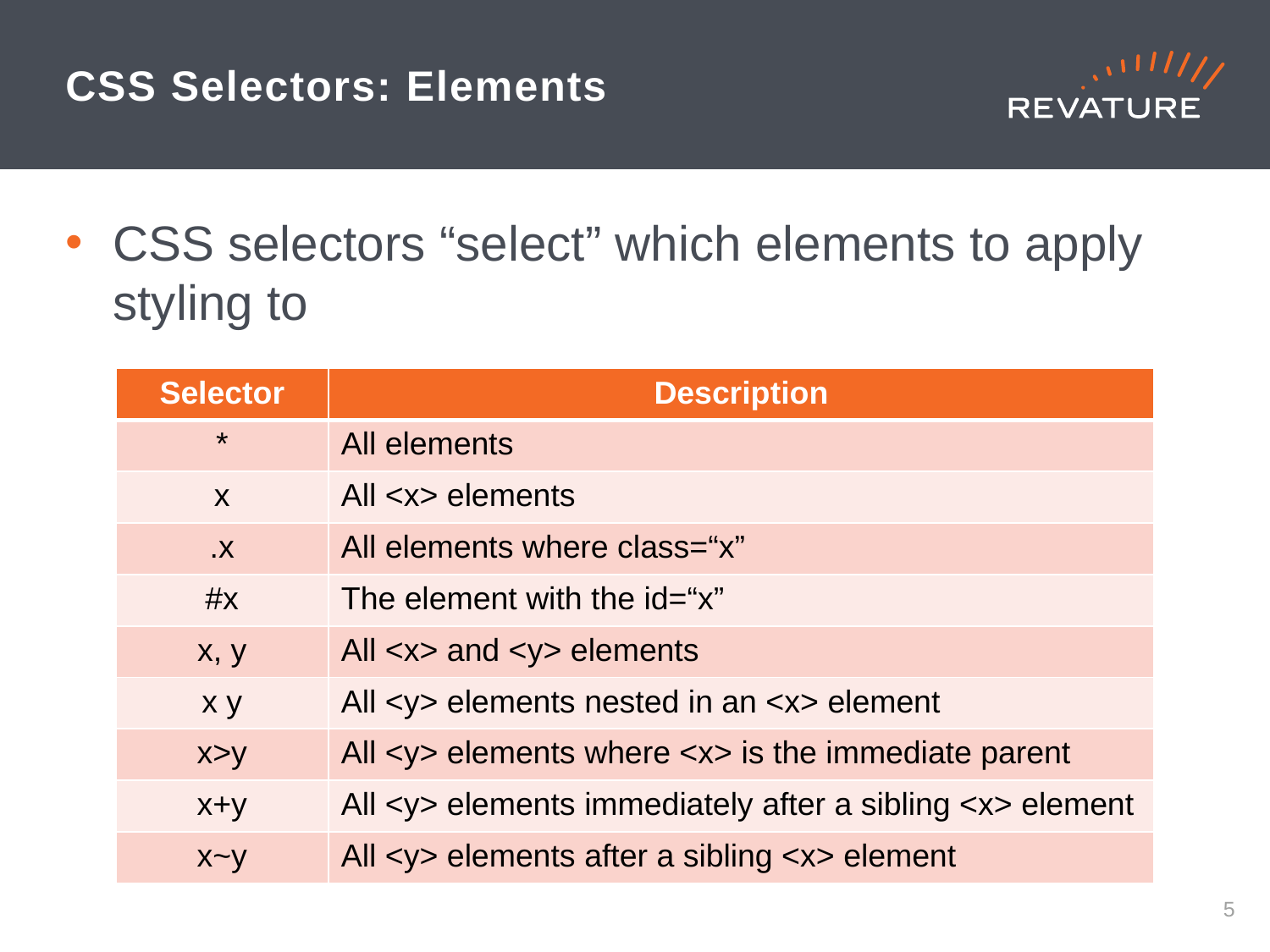

# CSS Selectors: Elements
CSS selectors “select” which elements to apply styling to

| Selector | Description |
| --- | --- |
| \* | All elements |
| x | All <x> elements |
| .x | All elements where class=“x” |
| #x | The element with the id=“x” |
| x, y | All <x> and <y> elements |
| x y | All <y> elements nested in an <x> element |
| x>y | All <y> elements where <x> is the immediate parent |
| x+y | All <y> elements immediately after a sibling <x> element |
| x~y | All <y> elements after a sibling <x> element |
5